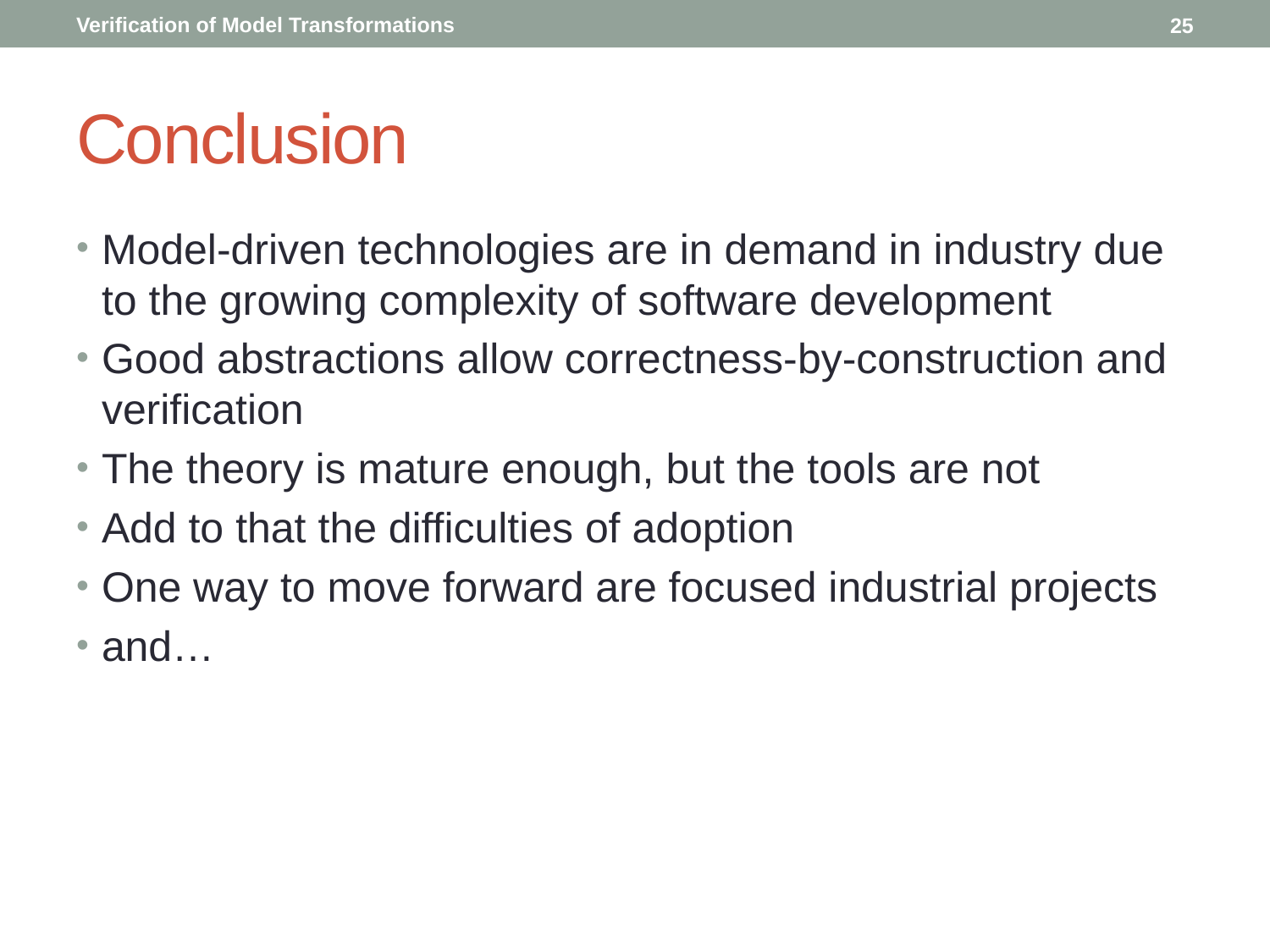

25
# Conclusion
Model-driven technologies are in demand in industry due to the growing complexity of software development
Good abstractions allow correctness-by-construction and verification
The theory is mature enough, but the tools are not
Add to that the difficulties of adoption
One way to move forward are focused industrial projects
and…